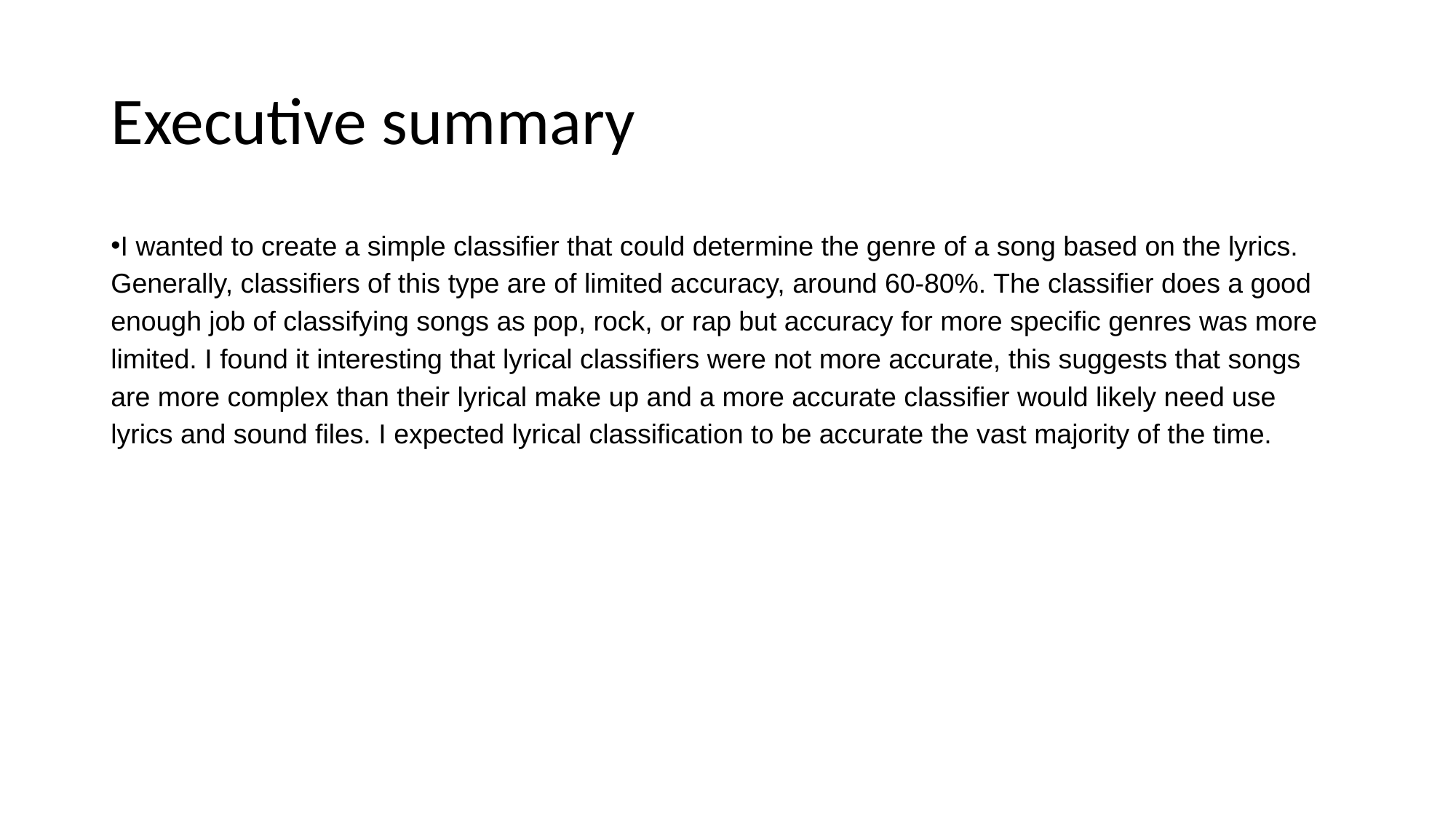

# Executive summary
I wanted to create a simple classifier that could determine the genre of a song based on the lyrics. Generally, classifiers of this type are of limited accuracy, around 60-80%. The classifier does a good enough job of classifying songs as pop, rock, or rap but accuracy for more specific genres was more limited. I found it interesting that lyrical classifiers were not more accurate, this suggests that songs are more complex than their lyrical make up and a more accurate classifier would likely need use lyrics and sound files. I expected lyrical classification to be accurate the vast majority of the time.